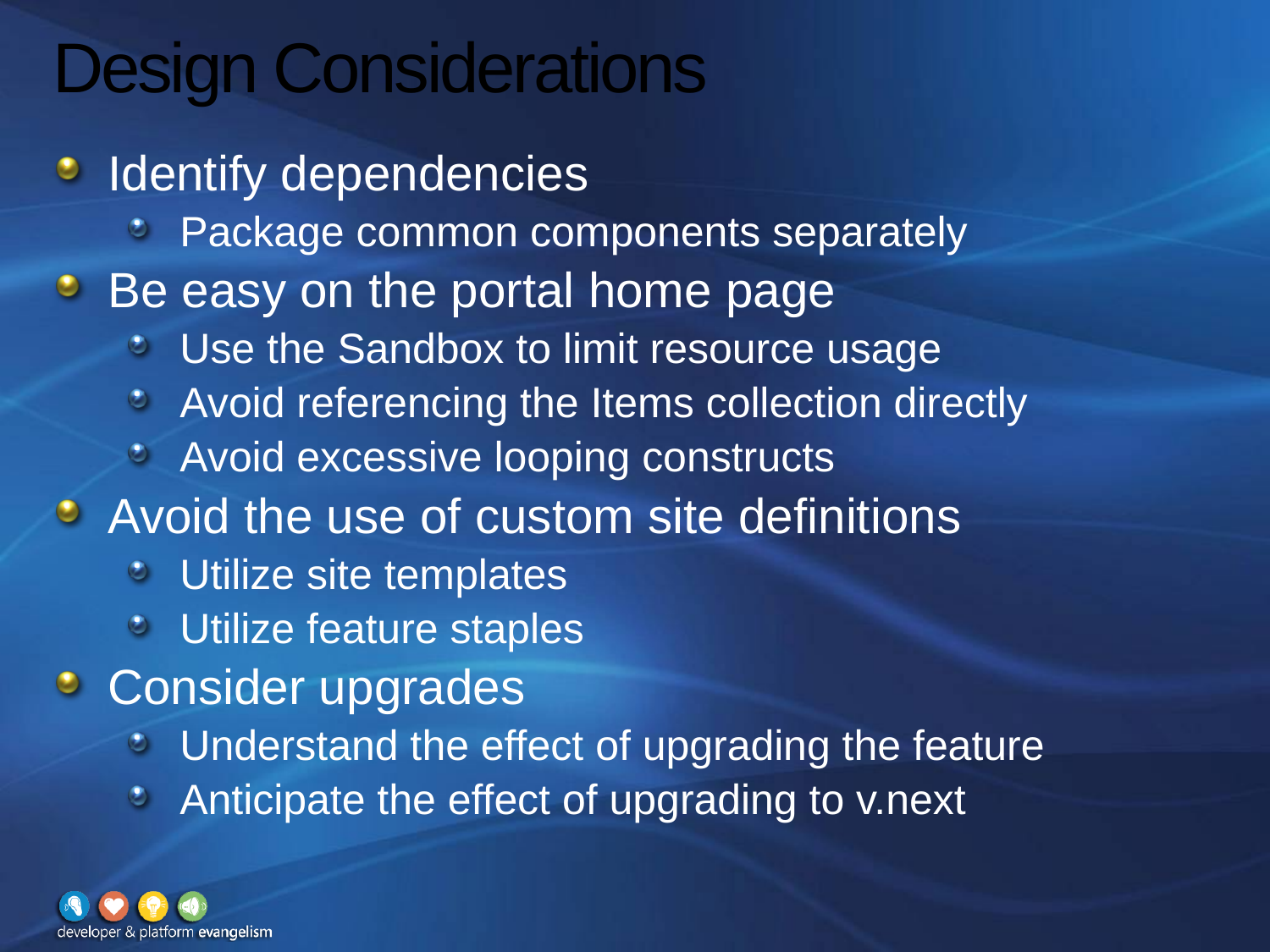

# Design Considerations
Identify dependencies
Package common components separately
Be easy on the portal home page
Use the Sandbox to limit resource usage
Avoid referencing the Items collection directly
Avoid excessive looping constructs
Avoid the use of custom site definitions
Utilize site templates
Utilize feature staples
Consider upgrades
Understand the effect of upgrading the feature
Anticipate the effect of upgrading to v.next